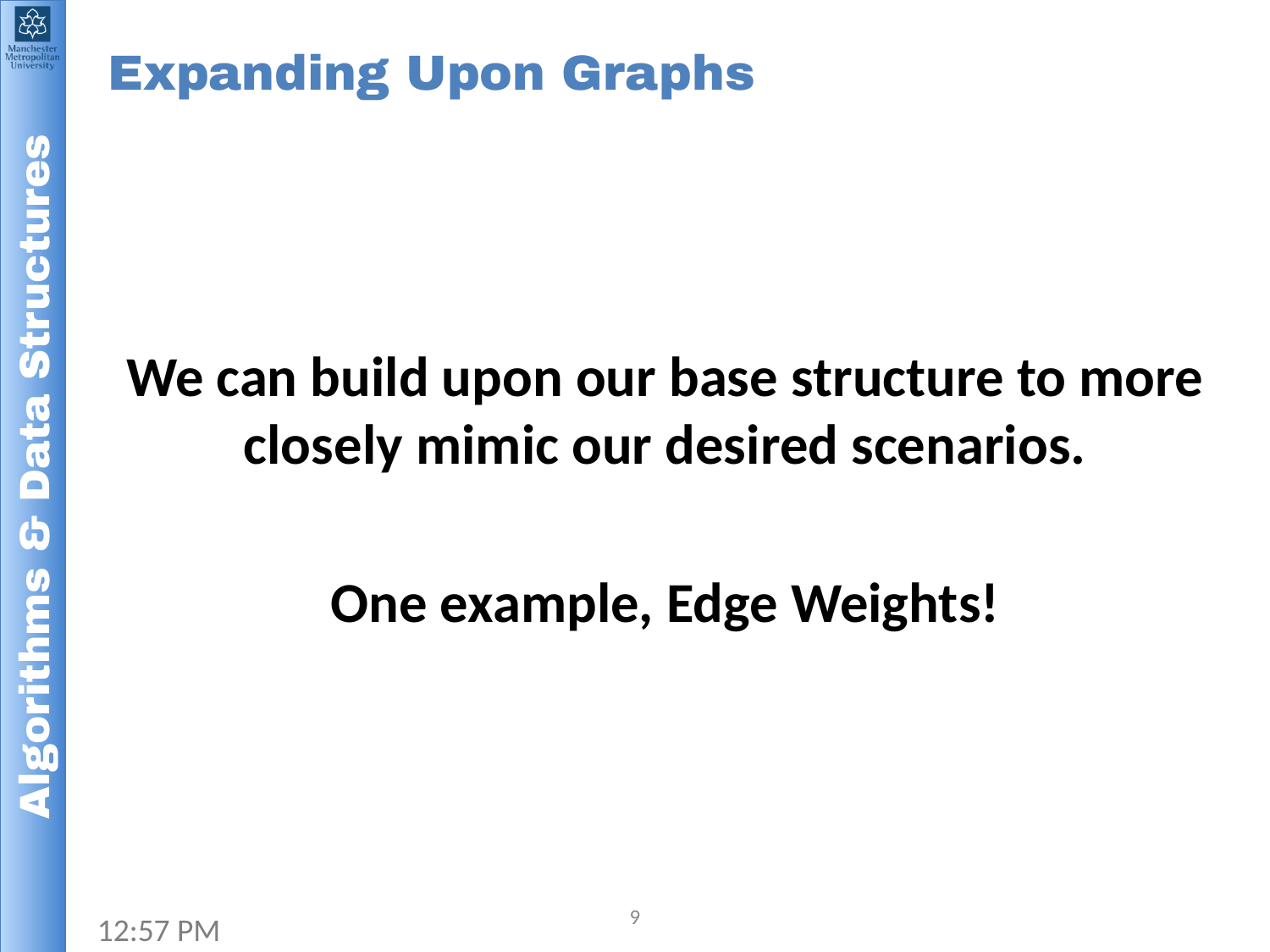

# Expanding Upon Graphs

We can build upon our base structure to more closely mimic our desired scenarios.

One example, Edge Weights!
9